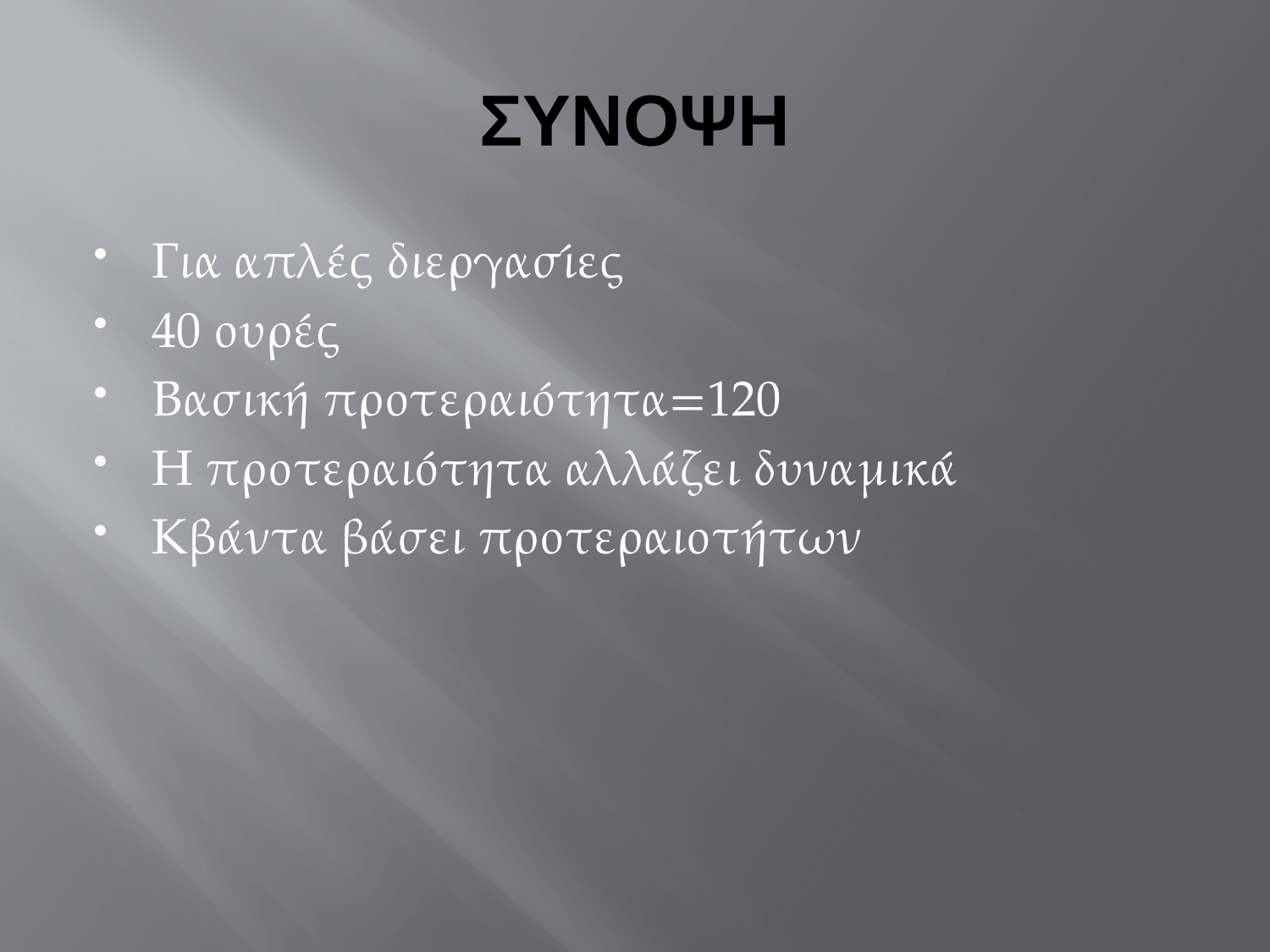

# ΣΥΝΟΨΗ
Για απλές διεργασίες
40 ουρές
Βασική προτεραιότητα=120
Η προτεραιότητα αλλάζει δυναμικά
Κβάντα βάσει προτεραιοτήτων